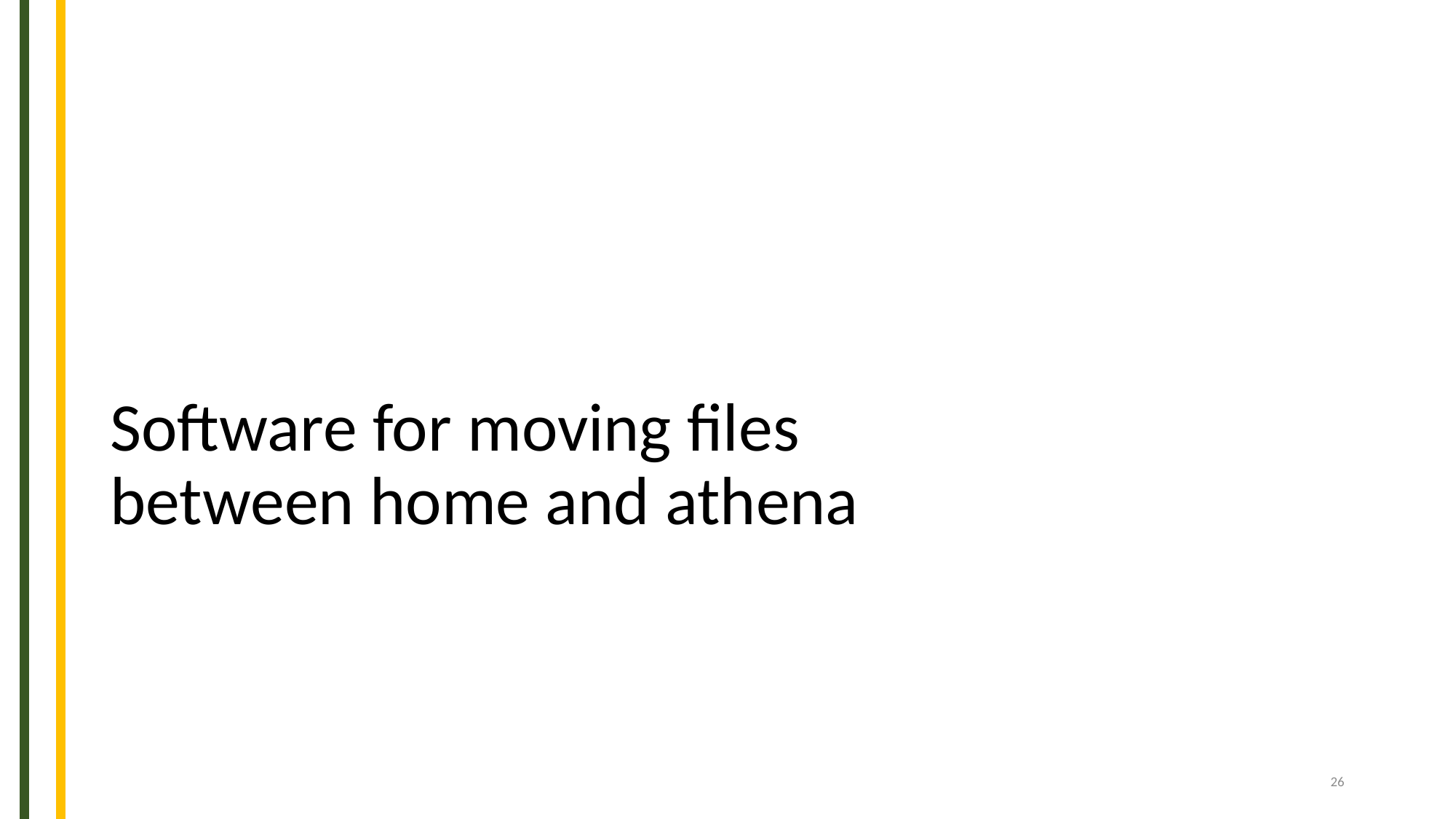

# Software for moving files between home and athena

26